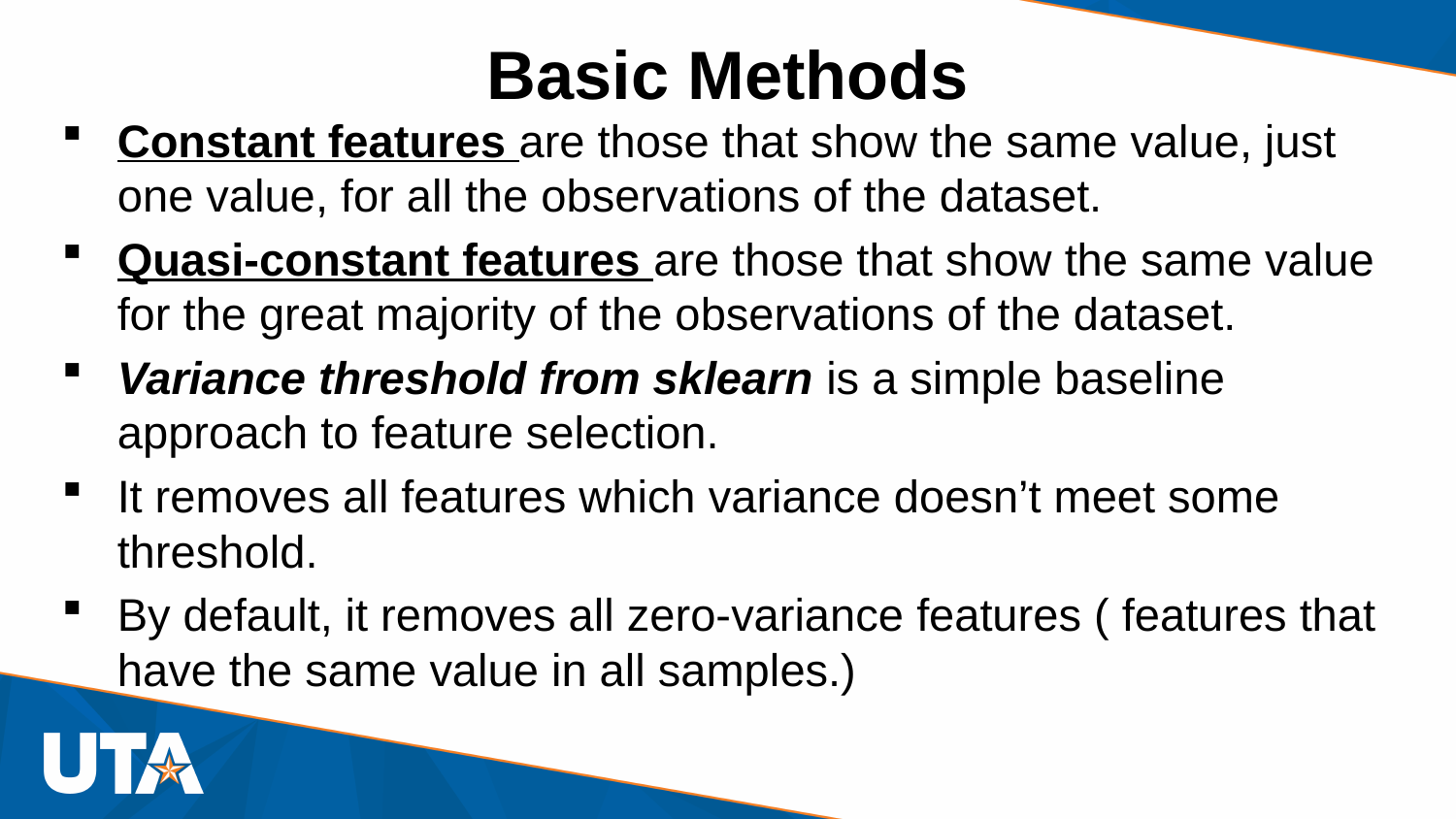

# Basic Methods
Constant features are those that show the same value, just one value, for all the observations of the dataset.
Quasi-constant features are those that show the same value for the great majority of the observations of the dataset.
Variance threshold from sklearn is a simple baseline approach to feature selection.
It removes all features which variance doesn’t meet some threshold.
By default, it removes all zero-variance features ( features that have the same value in all samples.)